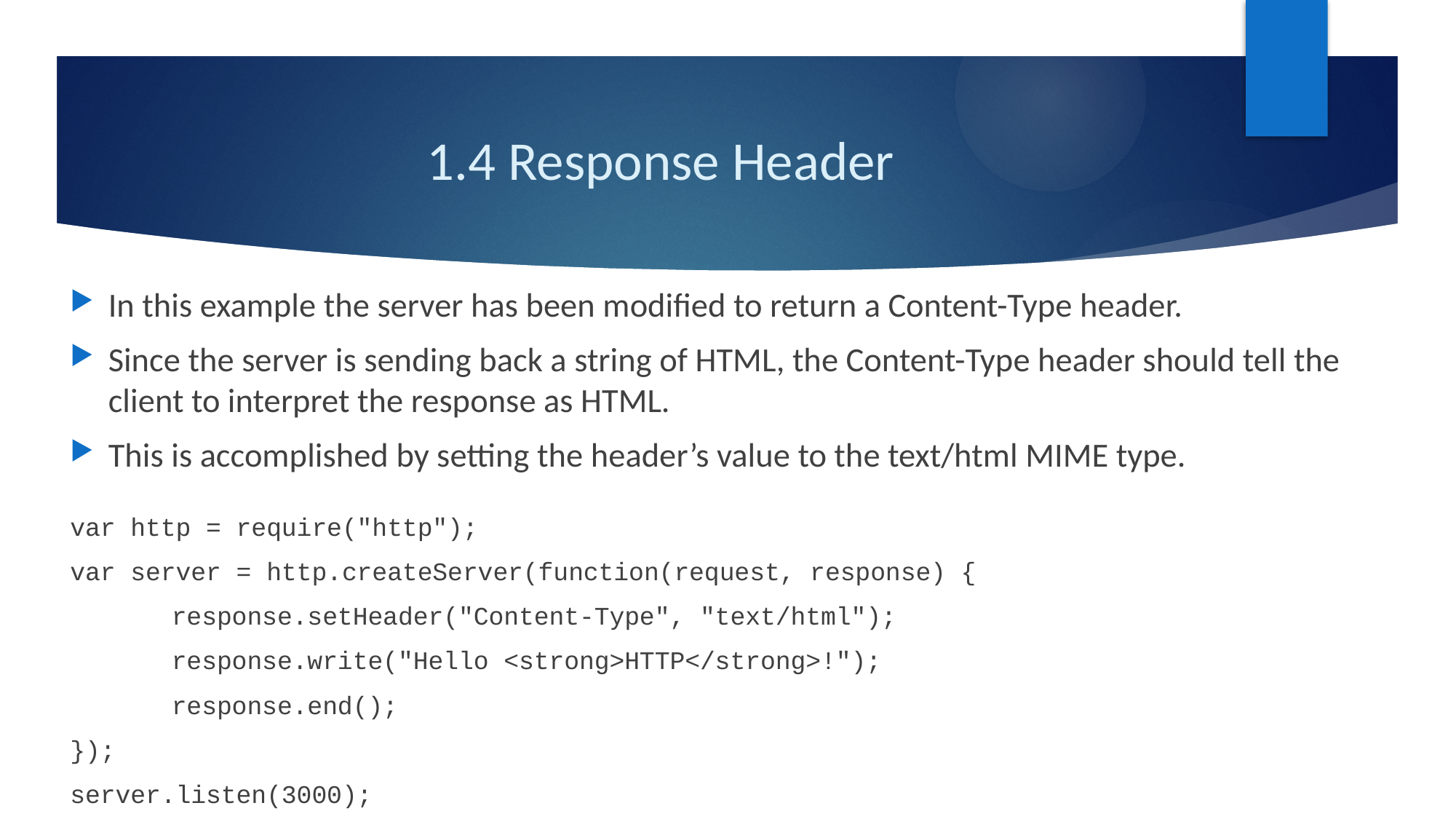

# 1.4 Response Header
In this example the server has been modified to return a Content-Type header.
Since the server is sending back a string of HTML, the Content-Type header should tell the client to interpret the response as HTML.
This is accomplished by setting the header’s value to the text/html MIME type.

var http = require("http");
var server = http.createServer(function(request, response) {
	response.setHeader("Content-Type", "text/html");
	response.write("Hello <strong>HTTP</strong>!");
	response.end();
});
server.listen(3000);